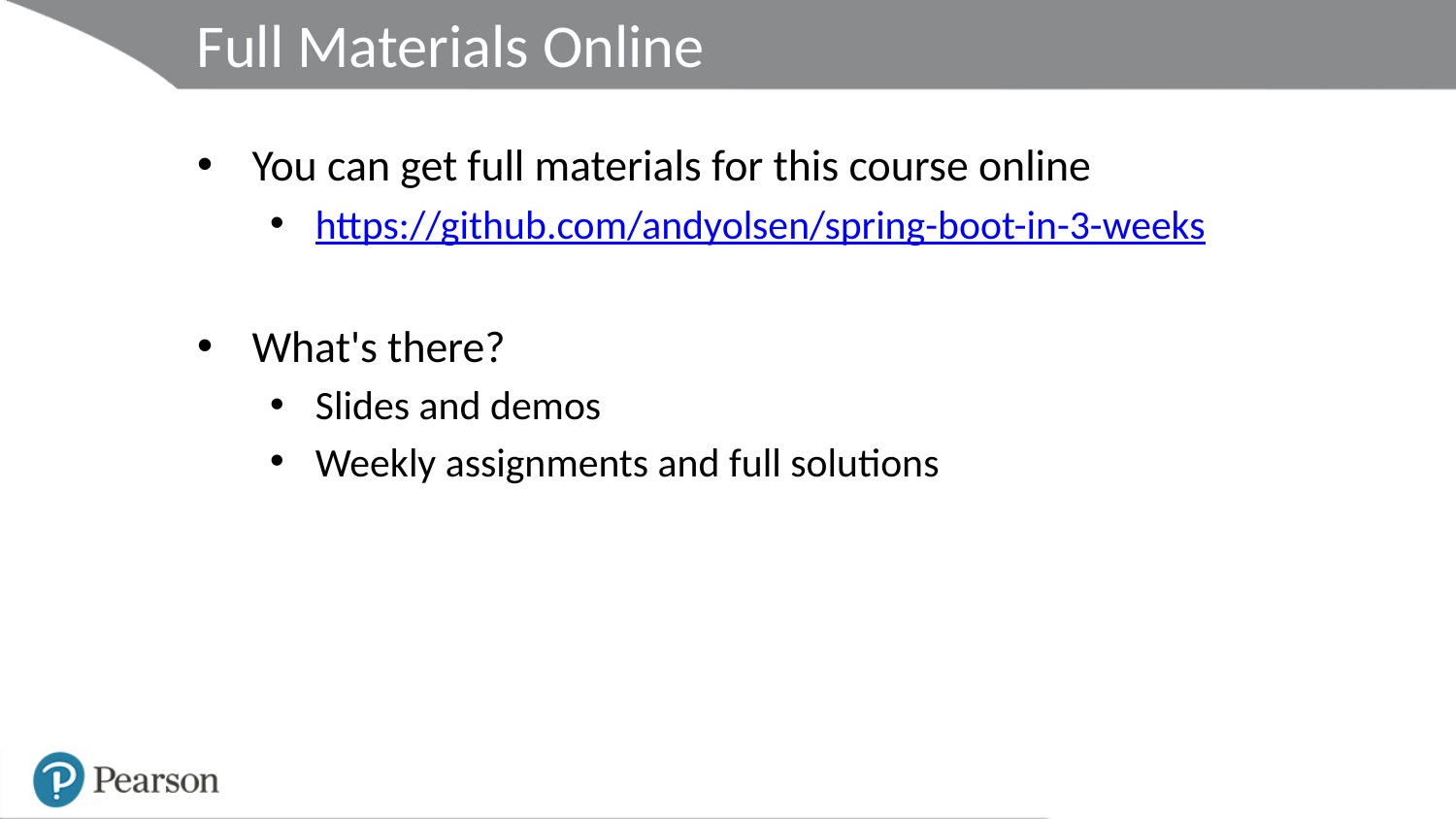

# Full Materials Online
You can get full materials for this course online
https://github.com/andyolsen/spring-boot-in-3-weeks

What's there?
Slides and demos
Weekly assignments and full solutions